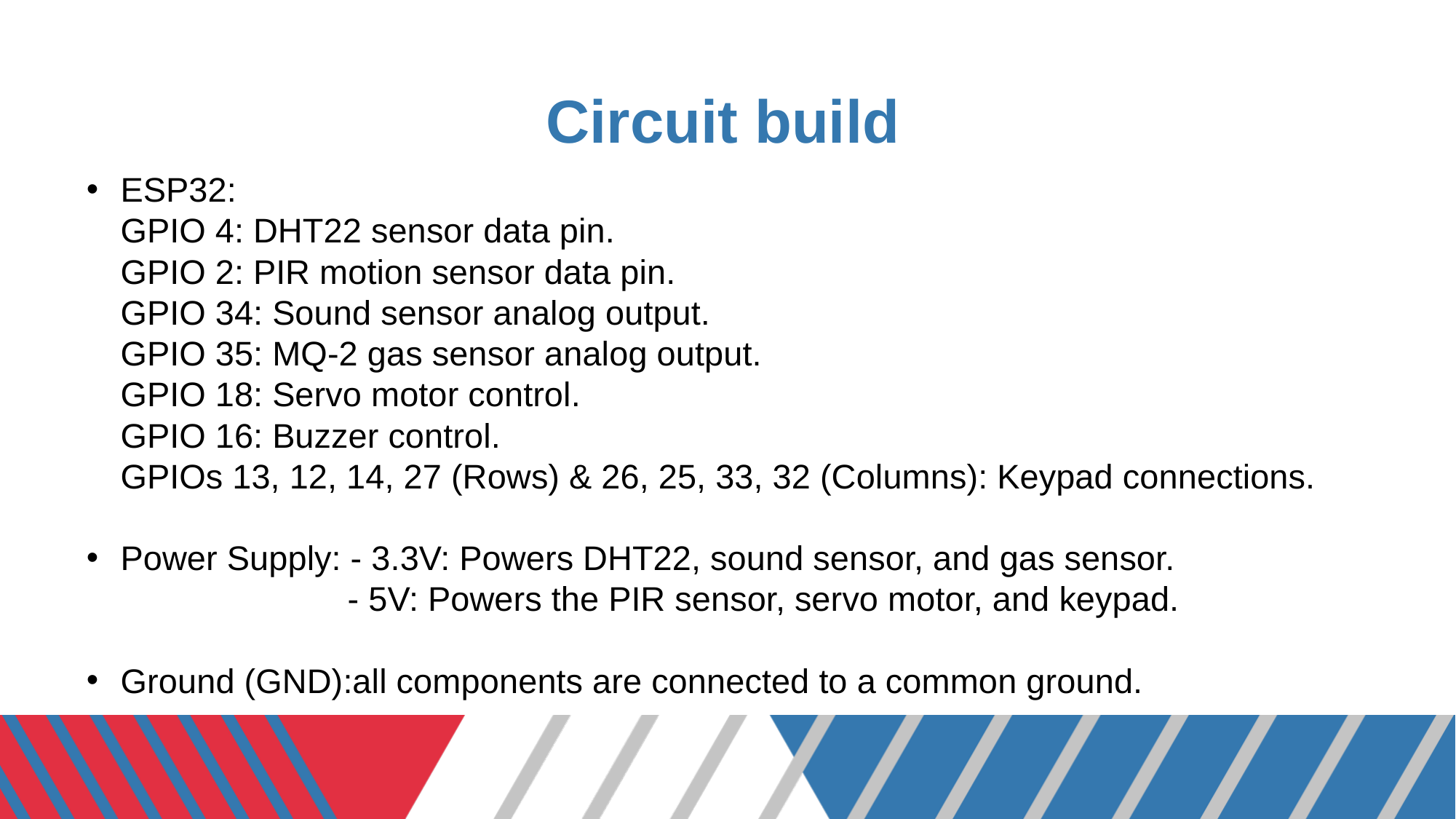

# Circuit build
ESP32:
GPIO 4: DHT22 sensor data pin.
GPIO 2: PIR motion sensor data pin.
GPIO 34: Sound sensor analog output.
GPIO 35: MQ-2 gas sensor analog output.
GPIO 18: Servo motor control.
GPIO 16: Buzzer control.
GPIOs 13, 12, 14, 27 (Rows) & 26, 25, 33, 32 (Columns): Keypad connections.

Power Supply: - 3.3V: Powers DHT22, sound sensor, and gas sensor.
                        - 5V: Powers the PIR sensor, servo motor, and keypad.

Ground (GND):all components are connected to a common ground.